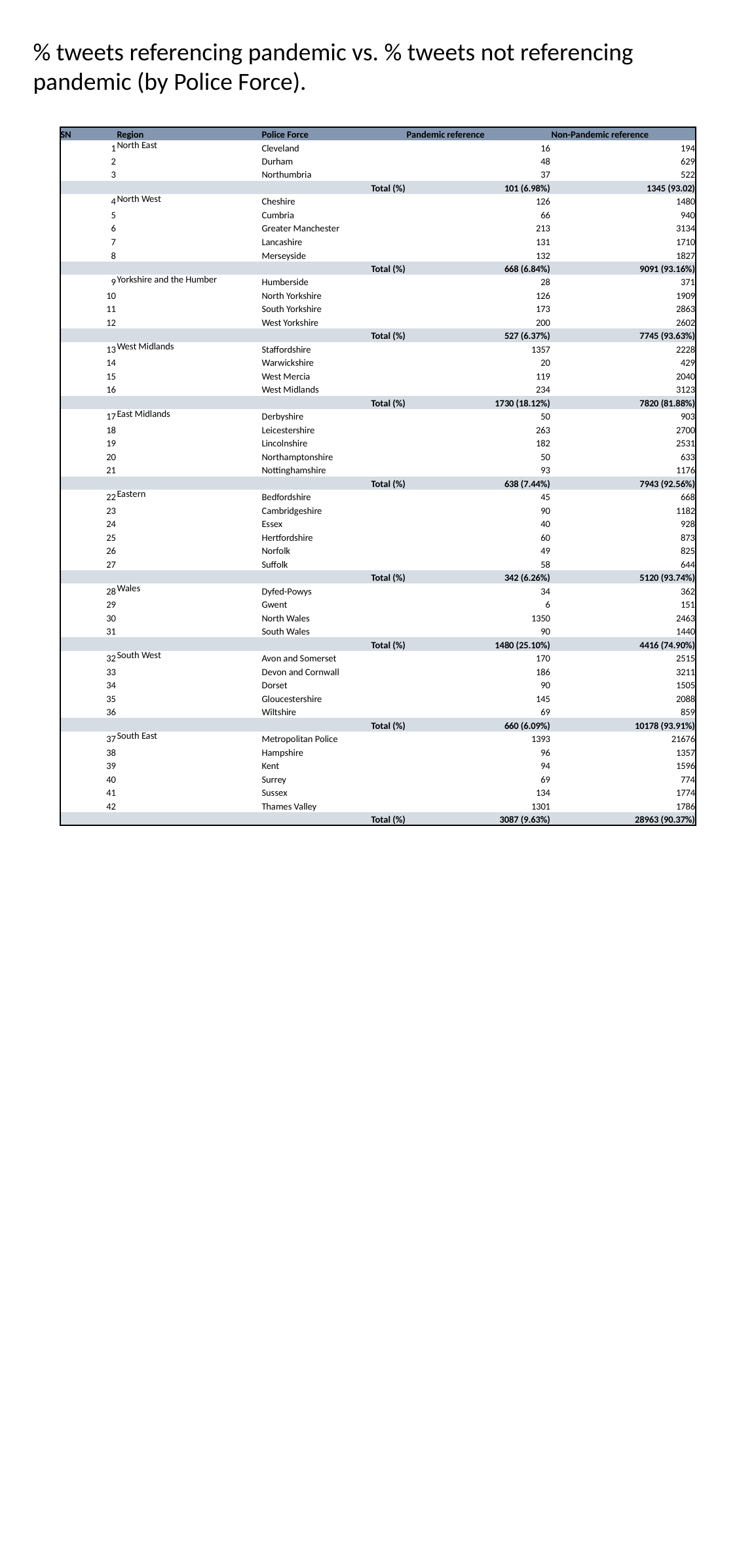

% tweets referencing pandemic vs. % tweets not referencing pandemic (by Police Force).
| SN | Region | Police Force | Pandemic reference | Non-Pandemic reference |
| --- | --- | --- | --- | --- |
| 1 | North East | Cleveland | 16 | 194 |
| 2 |  | Durham | 48 | 629 |
| 3 |  | Northumbria | 37 | 522 |
|  |  | Total (%) | 101 (6.98%) | 1345 (93.02) |
| 4 | North West | Cheshire | 126 | 1480 |
| 5 |  | Cumbria | 66 | 940 |
| 6 |  | Greater Manchester | 213 | 3134 |
| 7 |  | Lancashire | 131 | 1710 |
| 8 |  | Merseyside | 132 | 1827 |
|  |  | Total (%) | 668 (6.84%) | 9091 (93.16%) |
| 9 | Yorkshire and the Humber | Humberside | 28 | 371 |
| 10 |  | North Yorkshire | 126 | 1909 |
| 11 |  | South Yorkshire | 173 | 2863 |
| 12 |  | West Yorkshire | 200 | 2602 |
|  |  | Total (%) | 527 (6.37%) | 7745 (93.63%) |
| 13 | West Midlands | Staffordshire | 1357 | 2228 |
| 14 |  | Warwickshire | 20 | 429 |
| 15 |  | West Mercia | 119 | 2040 |
| 16 |  | West Midlands | 234 | 3123 |
|  |  | Total (%) | 1730 (18.12%) | 7820 (81.88%) |
| 17 | East Midlands | Derbyshire | 50 | 903 |
| 18 |  | Leicestershire | 263 | 2700 |
| 19 |  | Lincolnshire | 182 | 2531 |
| 20 |  | Northamptonshire | 50 | 633 |
| 21 |  | Nottinghamshire | 93 | 1176 |
|  |  | Total (%) | 638 (7.44%) | 7943 (92.56%) |
| 22 | Eastern | Bedfordshire | 45 | 668 |
| 23 |  | Cambridgeshire | 90 | 1182 |
| 24 |  | Essex | 40 | 928 |
| 25 |  | Hertfordshire | 60 | 873 |
| 26 |  | Norfolk | 49 | 825 |
| 27 |  | Suffolk | 58 | 644 |
|  |  | Total (%) | 342 (6.26%) | 5120 (93.74%) |
| 28 | Wales | Dyfed-Powys | 34 | 362 |
| 29 |  | Gwent | 6 | 151 |
| 30 |  | North Wales | 1350 | 2463 |
| 31 |  | South Wales | 90 | 1440 |
|  |  | Total (%) | 1480 (25.10%) | 4416 (74.90%) |
| 32 | South West | Avon and Somerset | 170 | 2515 |
| 33 |  | Devon and Cornwall | 186 | 3211 |
| 34 |  | Dorset | 90 | 1505 |
| 35 |  | Gloucestershire | 145 | 2088 |
| 36 |  | Wiltshire | 69 | 859 |
|  |  | Total (%) | 660 (6.09%) | 10178 (93.91%) |
| 37 | South East | Metropolitan Police | 1393 | 21676 |
| 38 |  | Hampshire | 96 | 1357 |
| 39 |  | Kent | 94 | 1596 |
| 40 |  | Surrey | 69 | 774 |
| 41 |  | Sussex | 134 | 1774 |
| 42 |  | Thames Valley | 1301 | 1786 |
|  |  | Total (%) | 3087 (9.63%) | 28963 (90.37%) |